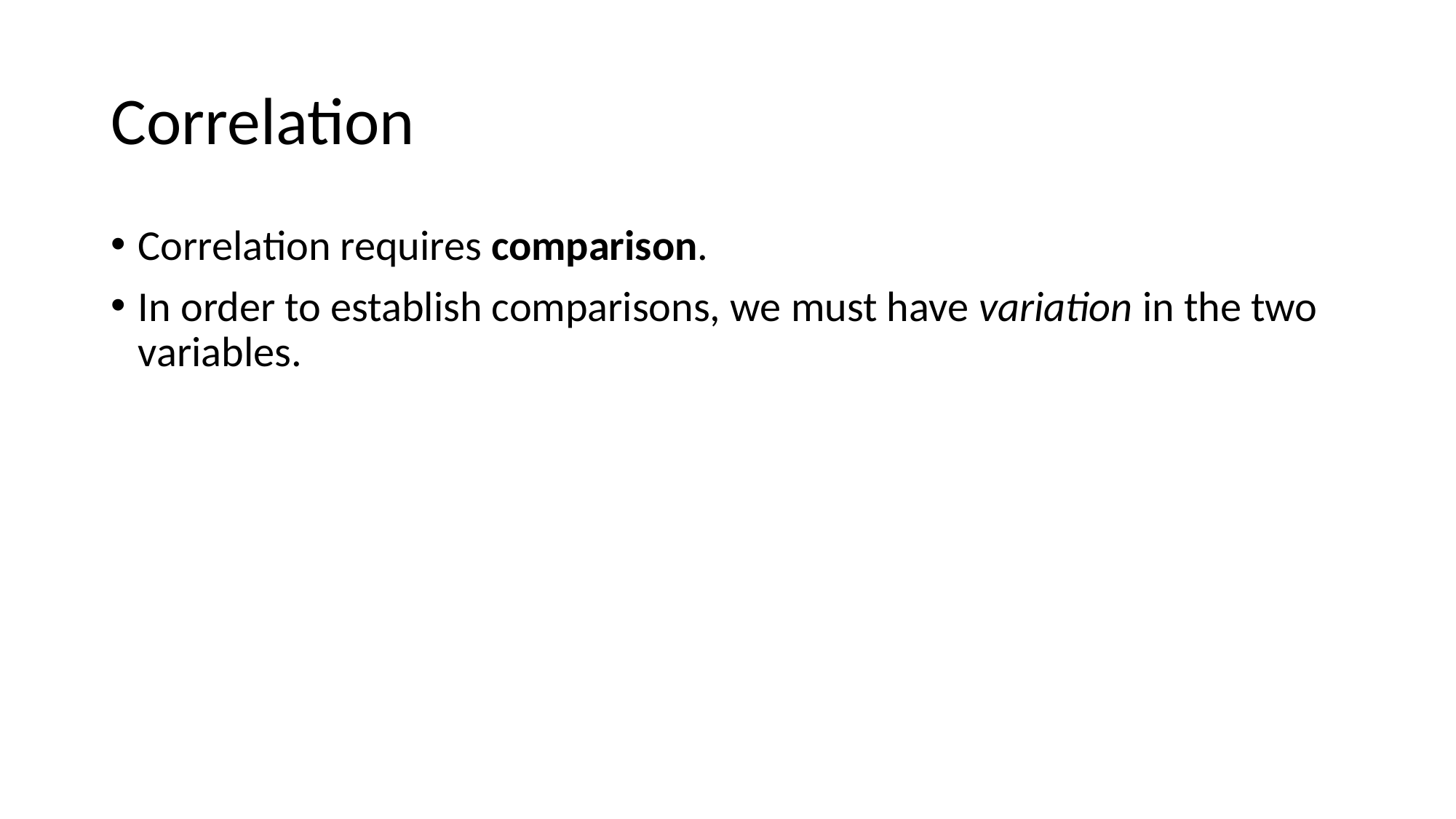

# Correlation
Correlation requires comparison.
In order to establish comparisons, we must have variation in the two variables.